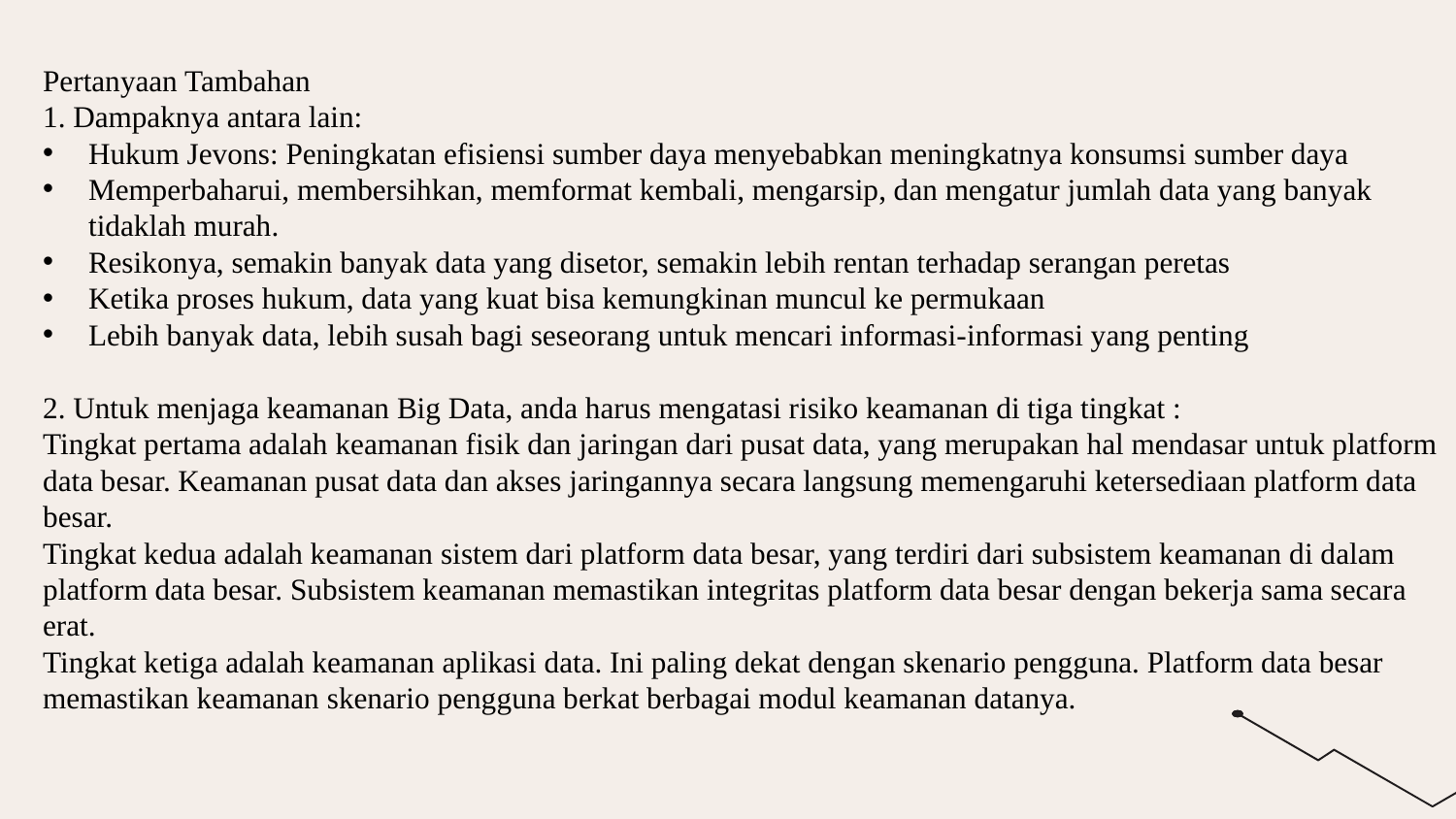

Pertanyaan Tambahan
1. Dampaknya antara lain:
Hukum Jevons: Peningkatan efisiensi sumber daya menyebabkan meningkatnya konsumsi sumber daya
Memperbaharui, membersihkan, memformat kembali, mengarsip, dan mengatur jumlah data yang banyak tidaklah murah.
Resikonya, semakin banyak data yang disetor, semakin lebih rentan terhadap serangan peretas
Ketika proses hukum, data yang kuat bisa kemungkinan muncul ke permukaan
Lebih banyak data, lebih susah bagi seseorang untuk mencari informasi-informasi yang penting

2. Untuk menjaga keamanan Big Data, anda harus mengatasi risiko keamanan di tiga tingkat :
Tingkat pertama adalah keamanan fisik dan jaringan dari pusat data, yang merupakan hal mendasar untuk platform data besar. Keamanan pusat data dan akses jaringannya secara langsung memengaruhi ketersediaan platform data besar.
Tingkat kedua adalah keamanan sistem dari platform data besar, yang terdiri dari subsistem keamanan di dalam platform data besar. Subsistem keamanan memastikan integritas platform data besar dengan bekerja sama secara erat.
Tingkat ketiga adalah keamanan aplikasi data. Ini paling dekat dengan skenario pengguna. Platform data besar memastikan keamanan skenario pengguna berkat berbagai modul keamanan datanya.